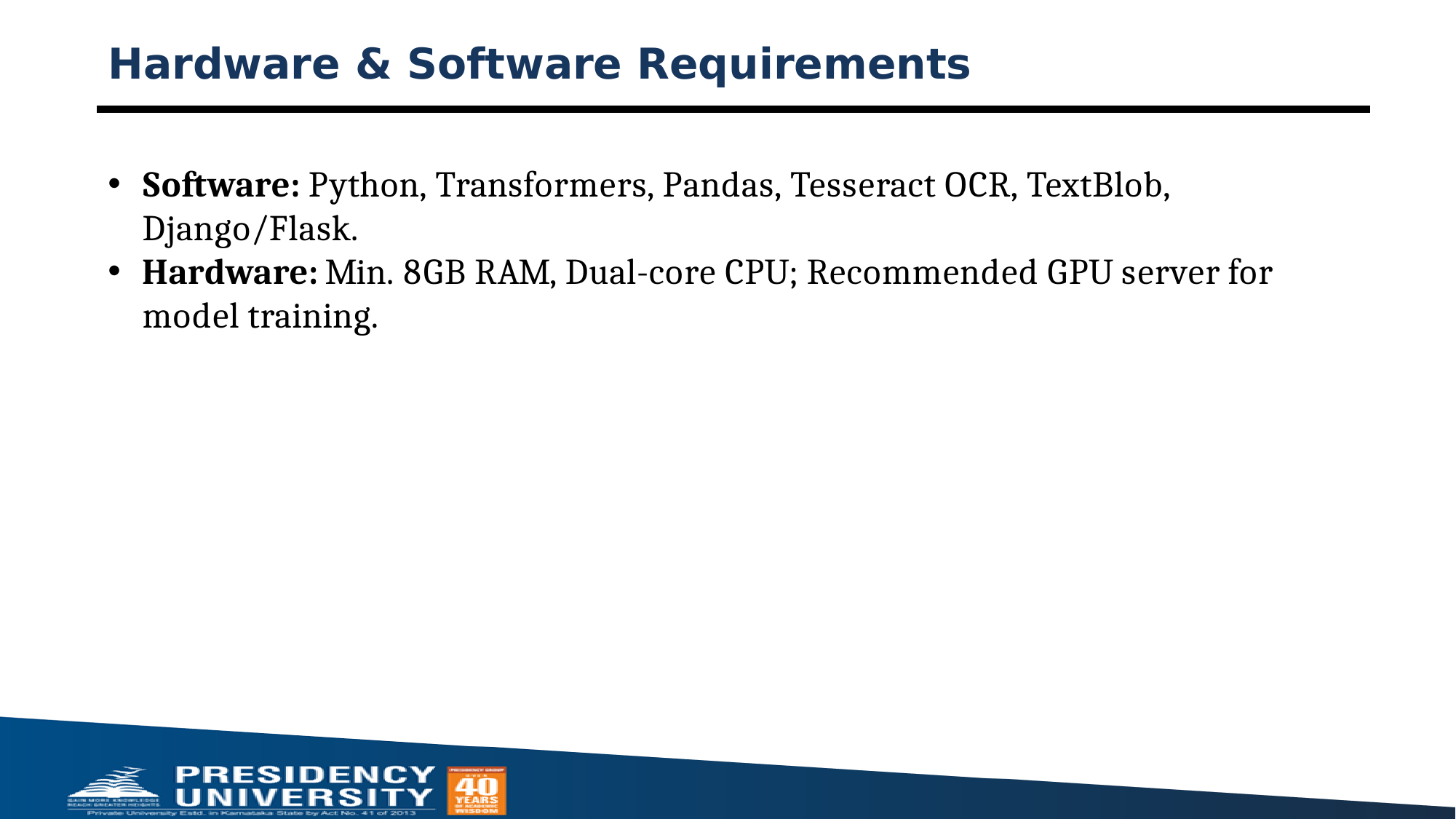

# Hardware & Software Requirements
Software: Python, Transformers, Pandas, Tesseract OCR, TextBlob, Django/Flask.
Hardware: Min. 8GB RAM, Dual-core CPU; Recommended GPU server for model training.